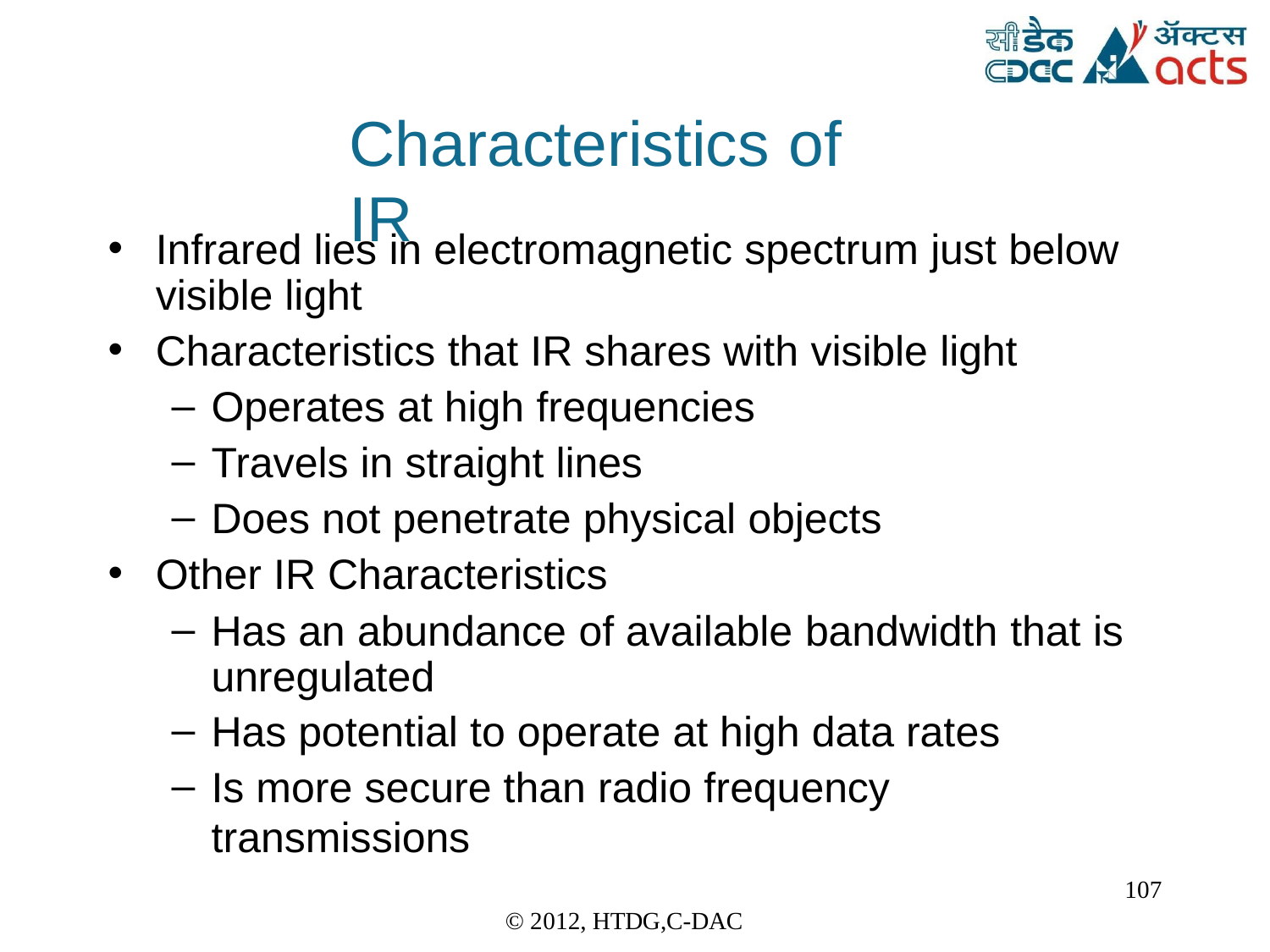

Characteristics	of IR
Infrared lies in electromagnetic spectrum just below
visible light
Characteristics that IR shares with visible light
Operates at high frequencies
Travels in straight lines
Does not penetrate physical objects
Other IR Characteristics

Has an abundance of available bandwidth that is unregulated
Has potential to operate at high data rates
Is more secure than radio frequency transmissions
107
© 2012, HTDG,C-DAC